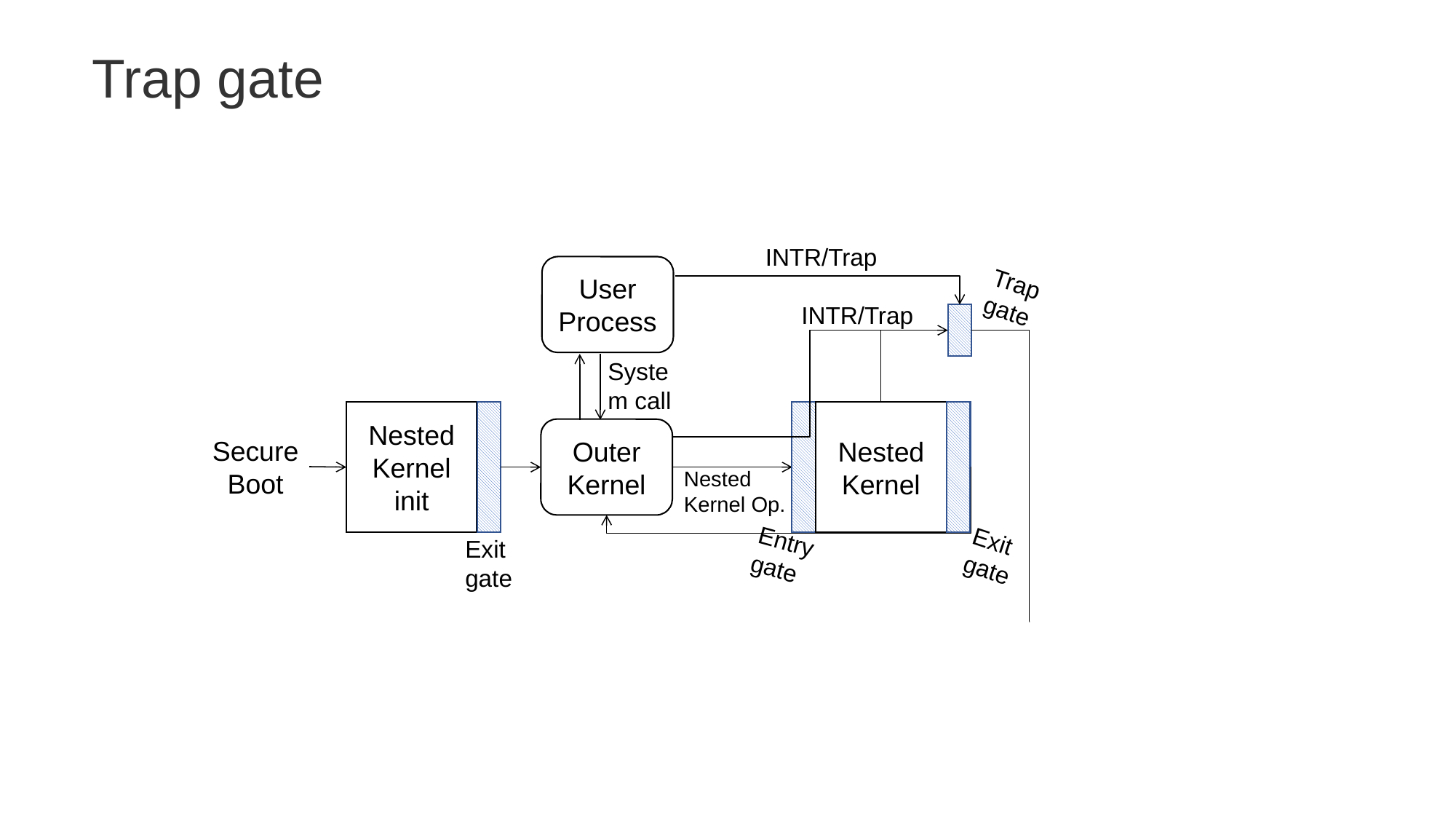

Trap gate
INTR/Trap
User
Process
Trap
gate
INTR/Trap

System call
Nested
Kernel

Nested
Kernel
init

Outer
Kernel
Secure
Boot
Nested
Kernel Op.
Entry
gate
Exit
gate
Exit
gate